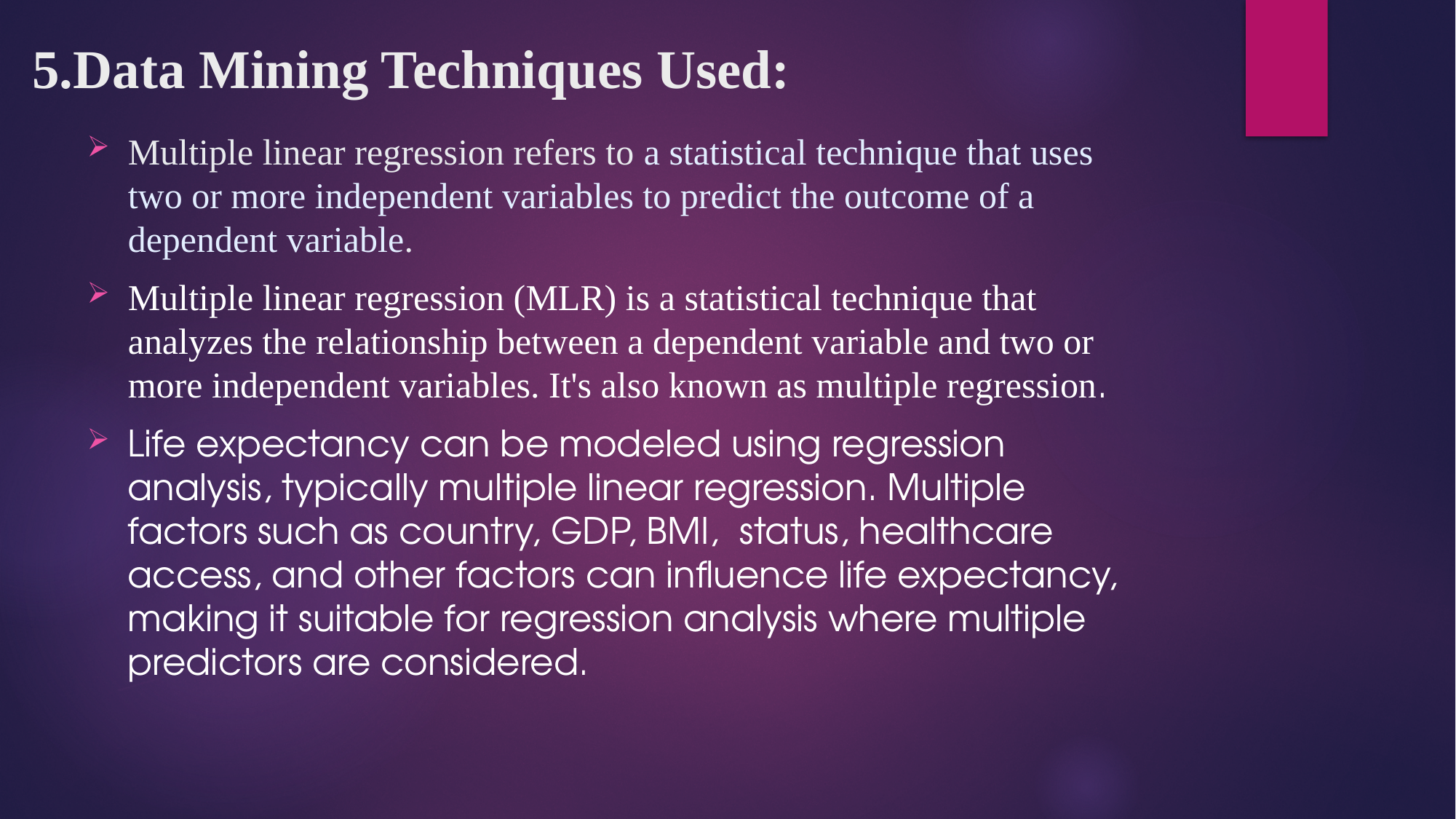

# 5.Data Mining Techniques Used:
Multiple linear regression refers to a statistical technique that uses two or more independent variables to predict the outcome of a dependent variable.
Multiple linear regression (MLR) is a statistical technique that analyzes the relationship between a dependent variable and two or more independent variables. It's also known as multiple regression.
Life expectancy can be modeled using regression analysis, typically multiple linear regression. Multiple factors such as country, GDP, BMI,  status, healthcare access, and other factors can influence life expectancy, making it suitable for regression analysis where multiple predictors are considered.